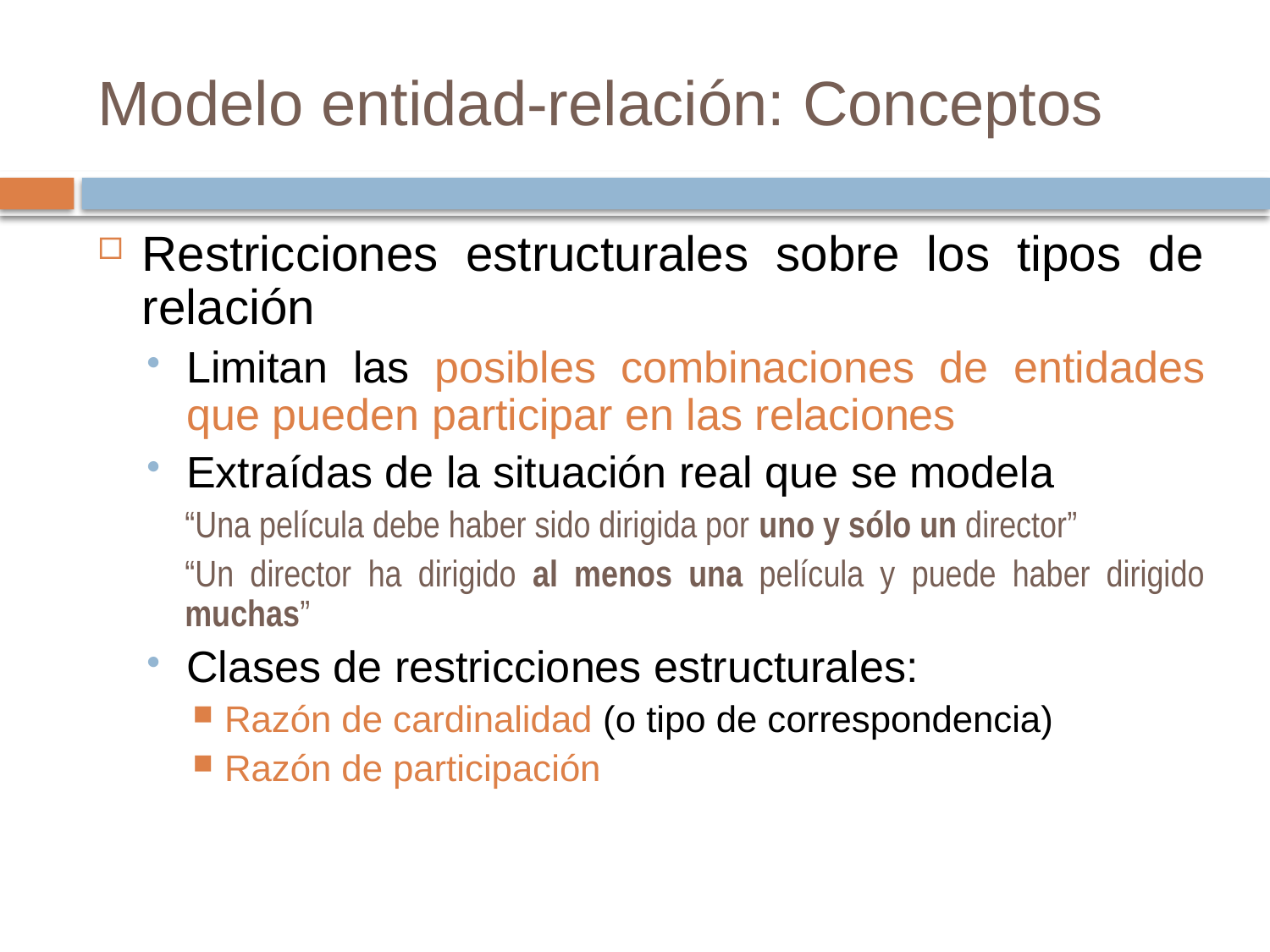

# Modelo entidad-relación: Conceptos
Restricciones estructurales sobre los tipos de relación
Limitan las posibles combinaciones de entidades que pueden participar en las relaciones
Extraídas de la situación real que se modela
“Una película debe haber sido dirigida por uno y sólo un director”
“Un director ha dirigido al menos una película y puede haber dirigido muchas”
Clases de restricciones estructurales:
Razón de cardinalidad (o tipo de correspondencia)
Razón de participación